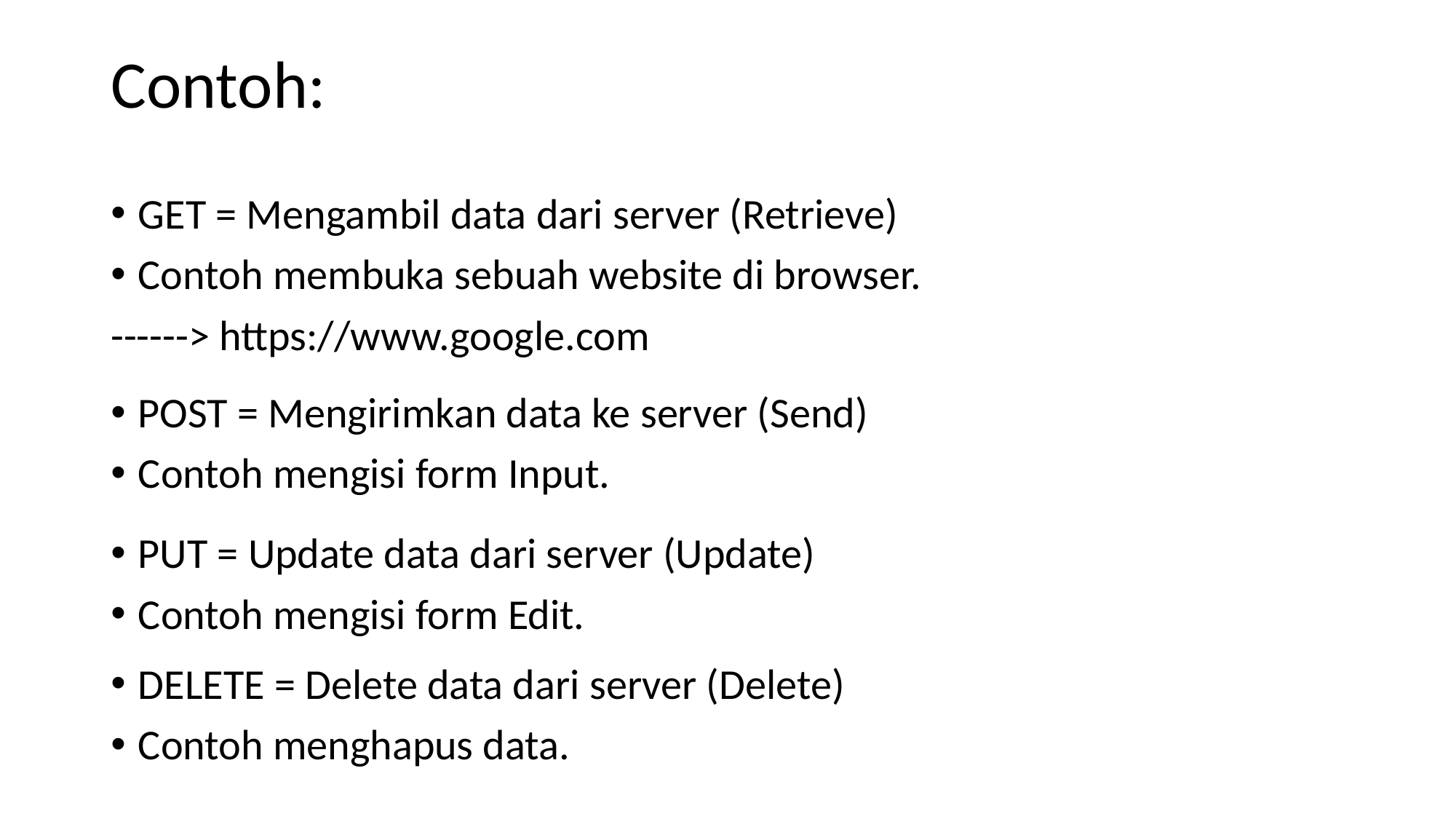

# Contoh:
GET = Mengambil data dari server (Retrieve)
Contoh membuka sebuah website di browser.
------> https://www.google.com

POST = Mengirimkan data ke server (Send)
Contoh mengisi form Input.

PUT = Update data dari server (Update)
Contoh mengisi form Edit.

DELETE = Delete data dari server (Delete)
Contoh menghapus data.